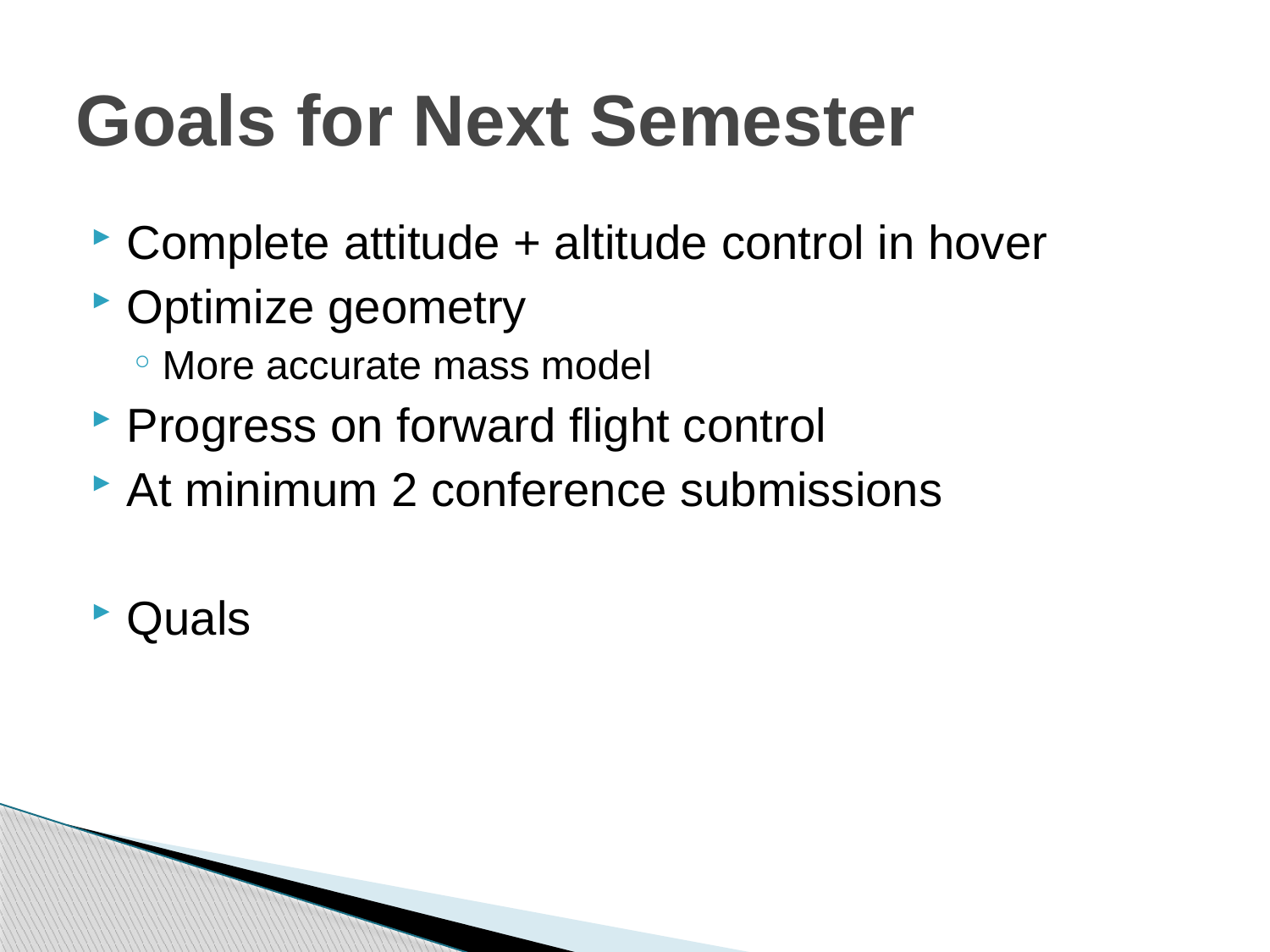

# Goals for Next Semester
Complete attitude + altitude control in hover
Optimize geometry
More accurate mass model
Progress on forward flight control
At minimum 2 conference submissions

Quals